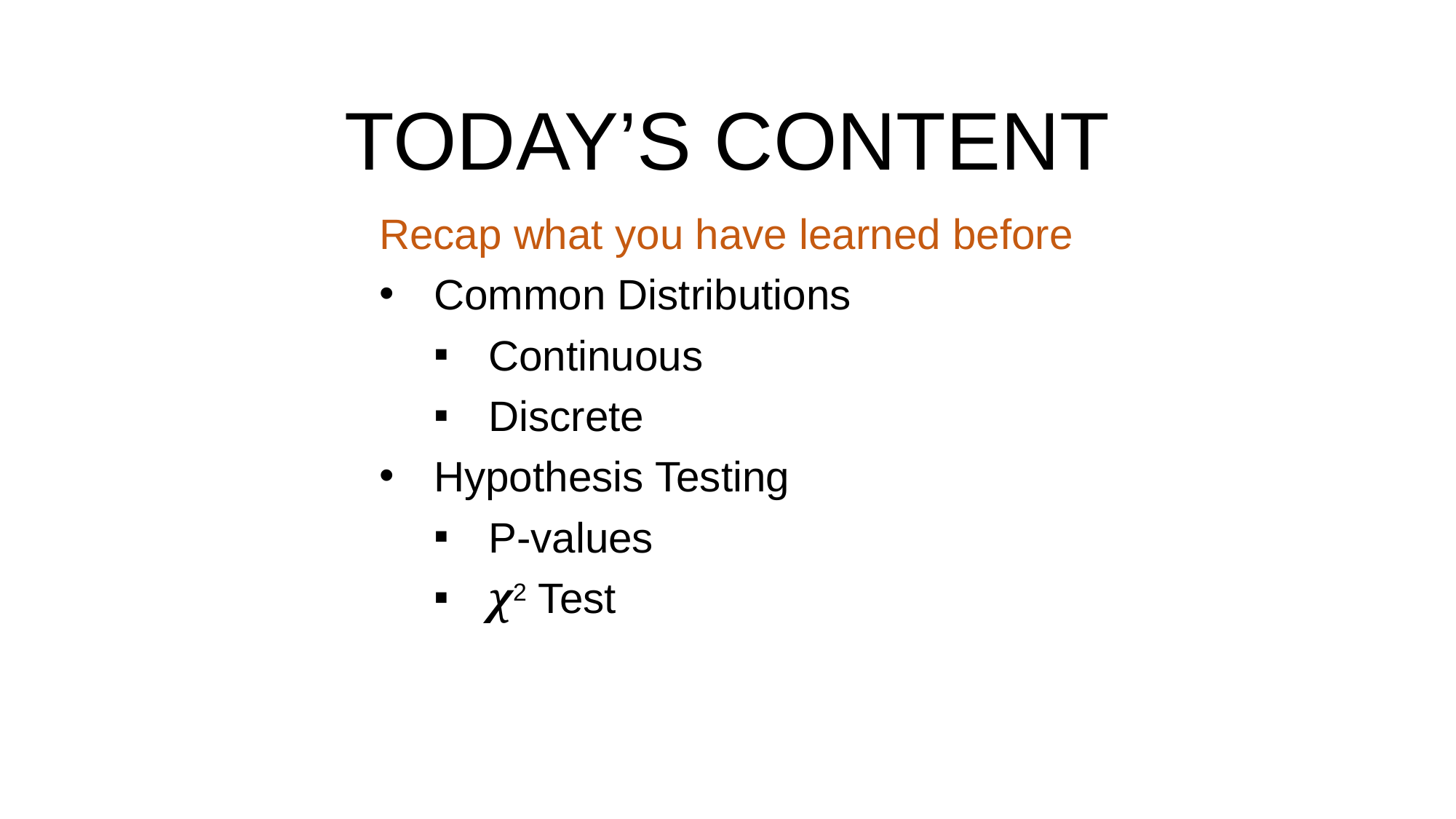

TODAY’S CONTENT
Recap what you have learned before
Common Distributions
Continuous
Discrete
Hypothesis Testing
P-values
χ2 Test